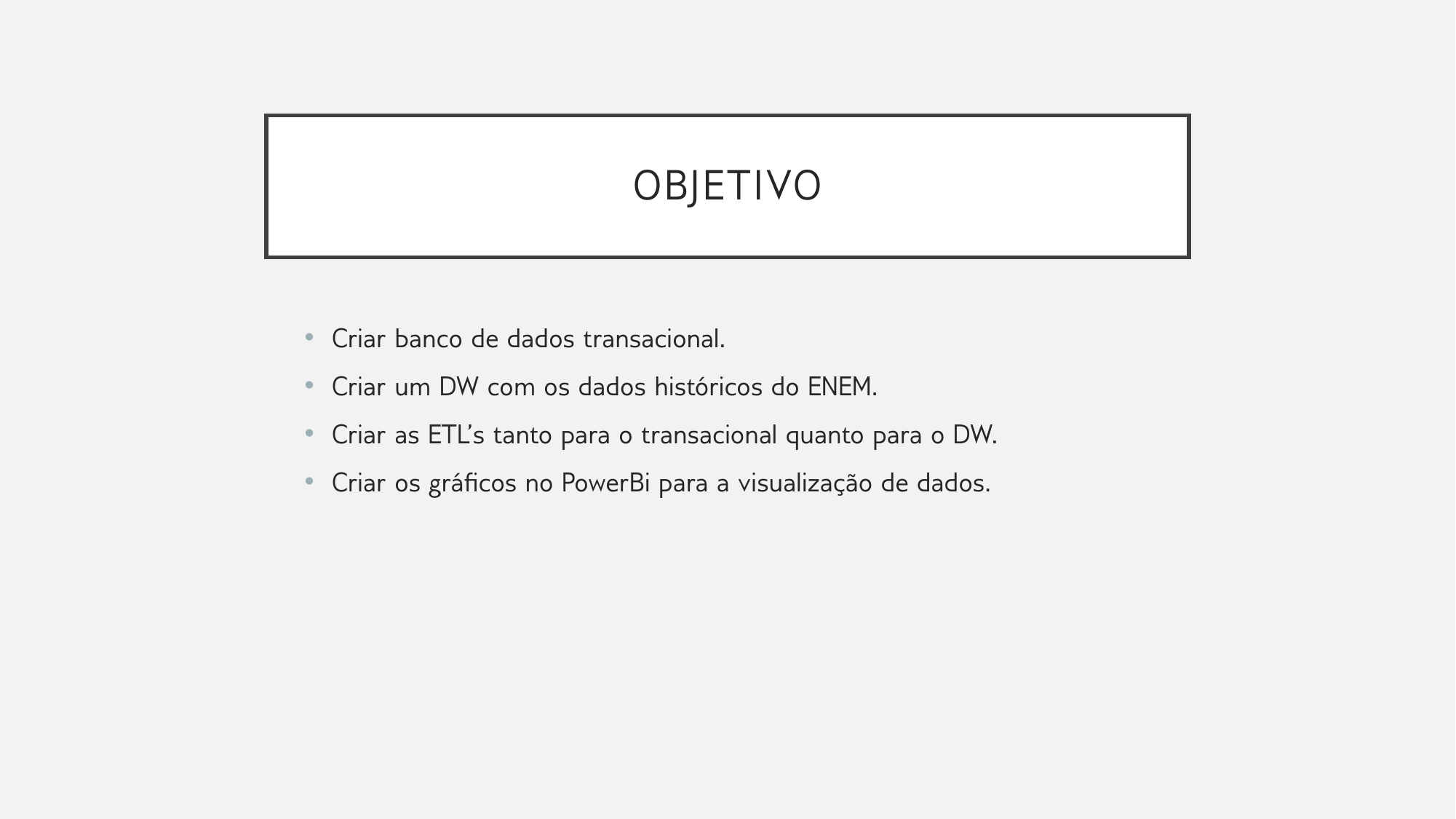

# Objetivo
Criar banco de dados transacional.
Criar um DW com os dados históricos do ENEM.
Criar as ETL’s tanto para o transacional quanto para o DW.
Criar os gráficos no PowerBi para a visualização de dados.